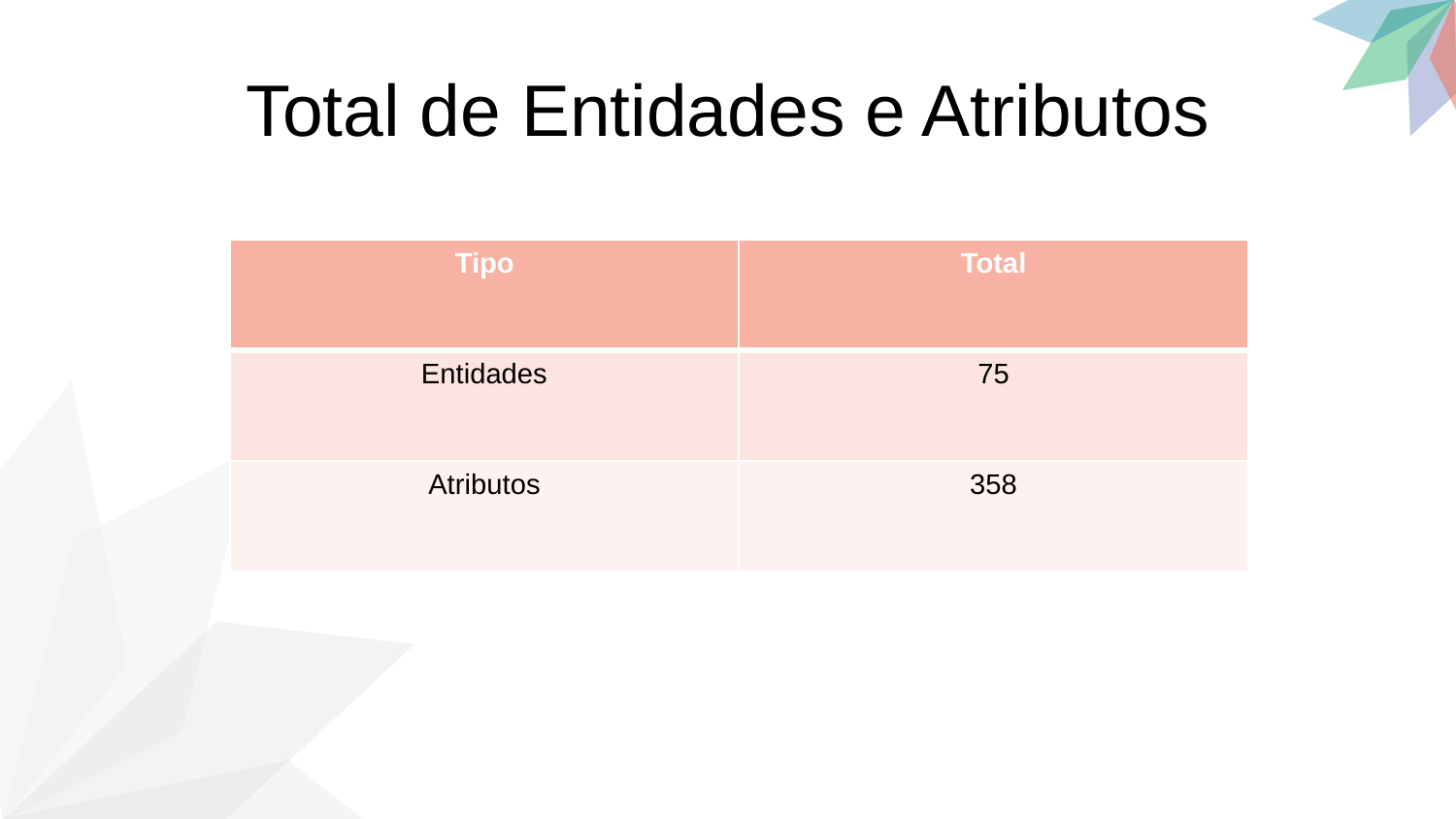

Total de Entidades e Atributos
| Tipo | Total |
| --- | --- |
| Entidades | 75 |
| Atributos | 358 |